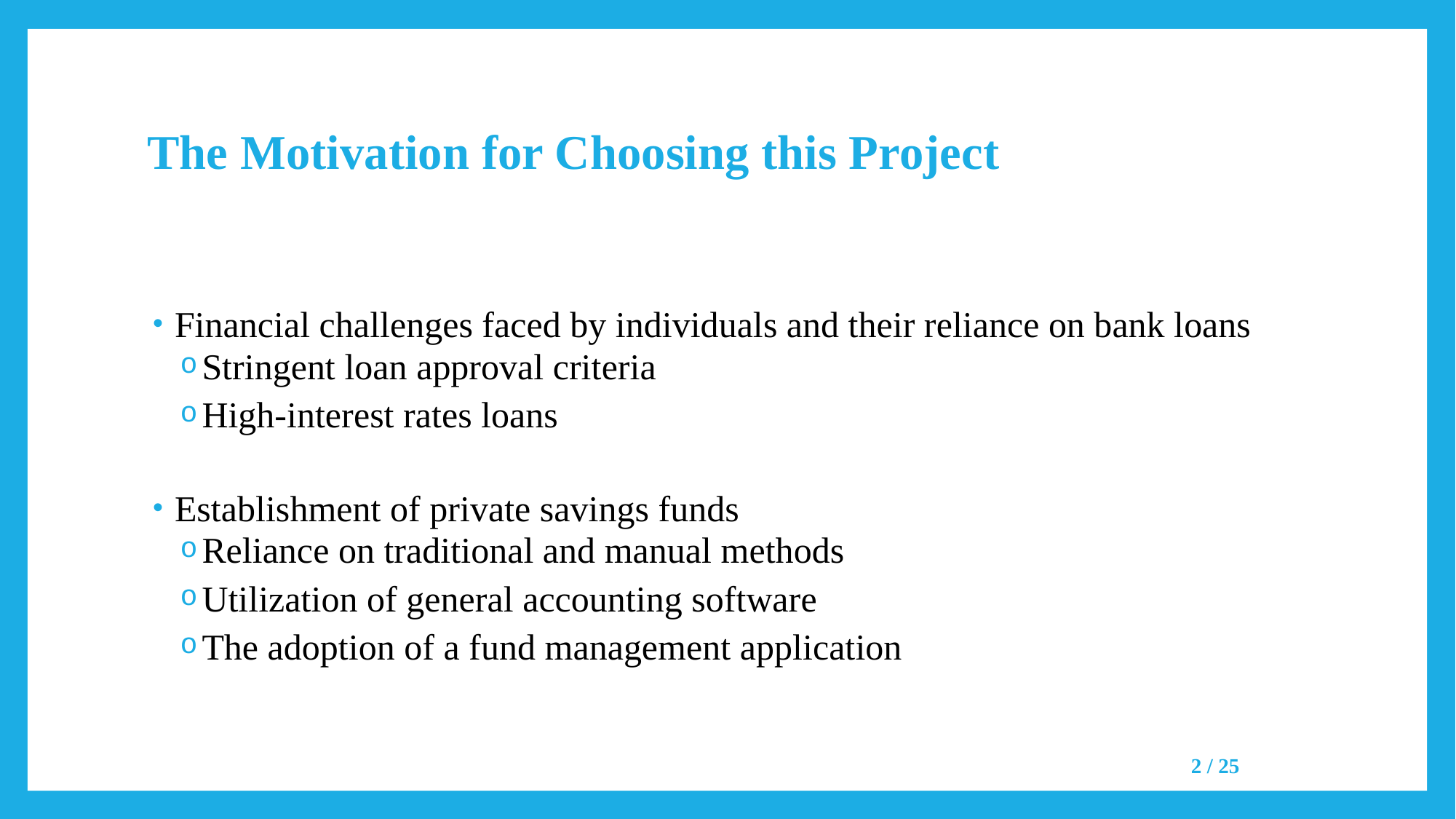

# The Motivation for Choosing this Project
Financial challenges faced by individuals and their reliance on bank loans
Stringent loan approval criteria
High-interest rates loans
Establishment of private savings funds
Reliance on traditional and manual methods
Utilization of general accounting software
The adoption of a fund management application
2 / 25